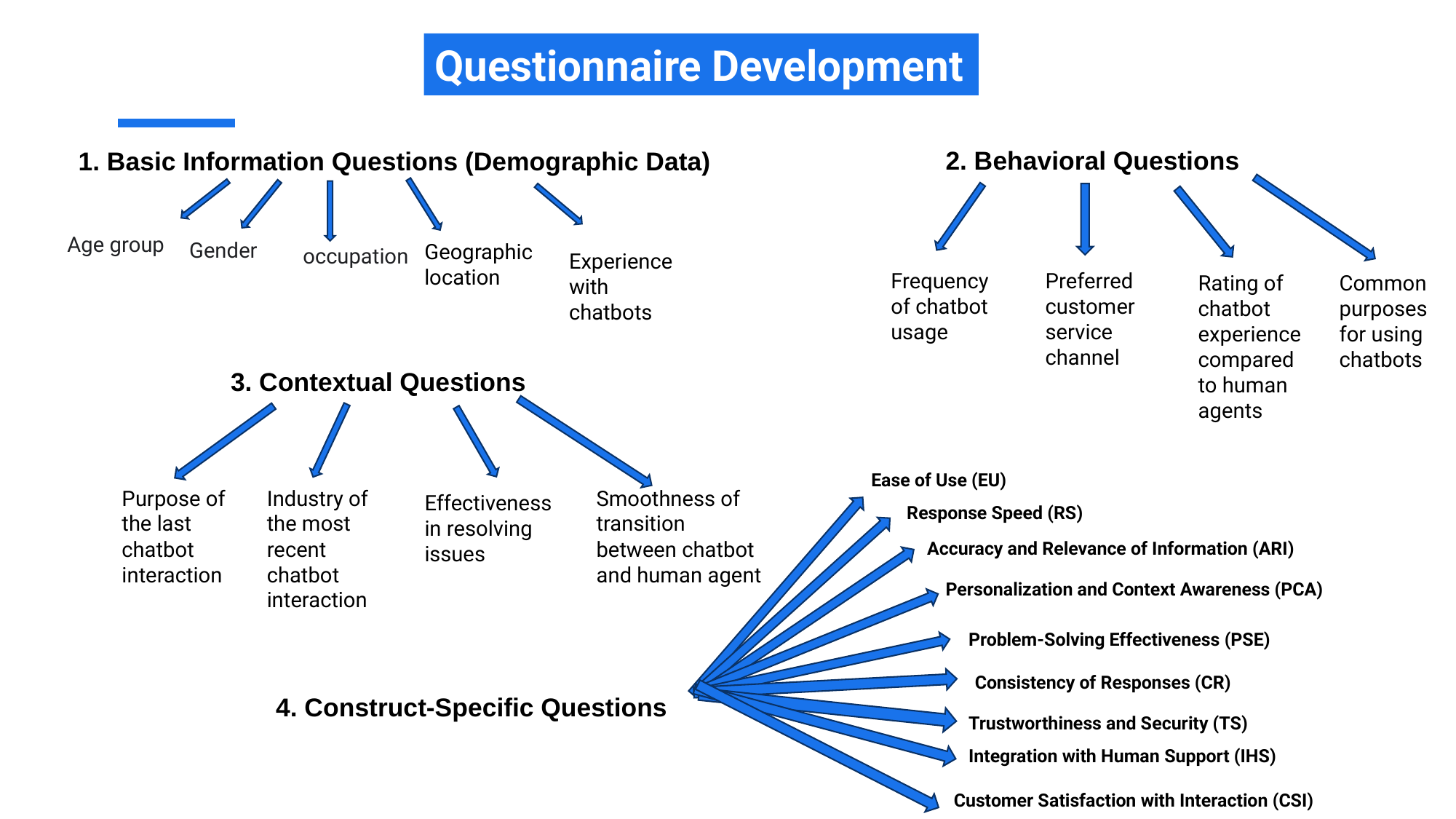

Questionnaire Development
2. Behavioral Questions
1. Basic Information Questions (Demographic Data)

Age group
Gender
Geographic location
occupation
Experience with chatbots
Frequency of chatbot usage

Preferred customer service channel

Rating of chatbot experience compared to human agents

Common purposes for using chatbots

3. Contextual Questions

Ease of Use (EU)

Purpose of the last chatbot interaction

Industry of the most recent chatbot interaction

Smoothness of transition between chatbot and human agent
Effectiveness in resolving issues

Response Speed (RS)

Accuracy and Relevance of Information (ARI)

Personalization and Context Awareness (PCA)

Problem-Solving Effectiveness (PSE)
Consistency of Responses (CR)
4. Construct-Specific Questions
Trustworthiness and Security (TS)
Integration with Human Support (IHS)
Customer Satisfaction with Interaction (CSI)